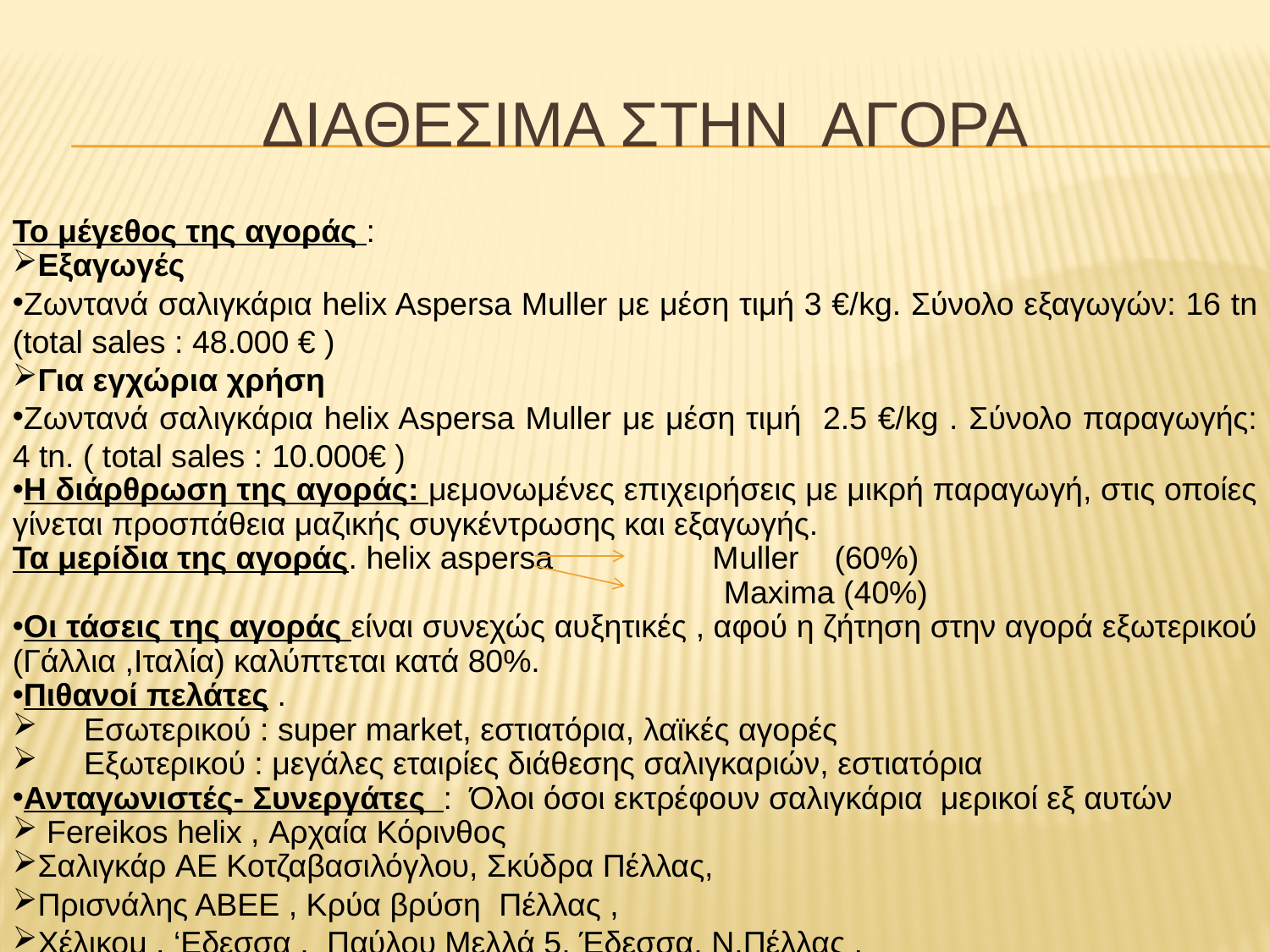

# ΔΙΑΘΕΣΙΜΑ ΣΤΗΝ  ΑΓΟΡΑ

Το μέγεθος της αγοράς :
Εξαγωγές
Ζωντανά σαλιγκάρια helix Aspersa Muller με μέση τιμή 3 €/kg. Σύνολο εξαγωγών: 16 tn (total sales : 48.000 € )
Για εγχώρια χρήση
Ζωντανά σαλιγκάρια helix Aspersa Muller με μέση τιμή  2.5 €/kg . Σύνολο παραγωγής: 4 tn. ( total sales : 10.000€ )
Η διάρθρωση της αγοράς: μεμονωμένες επιχειρήσεις με μικρή παραγωγή, στις οποίες γίνεται προσπάθεια μαζικής συγκέντρωσης και εξαγωγής.
Τα μερίδια της αγοράς. helix aspersa                  Μuller    (60%)
                                                                                Maxima (40%)
Οι τάσεις της αγοράς είναι συνεχώς αυξητικές , αφού η ζήτηση στην αγορά εξωτερικού (Γάλλια ,Ιταλία) καλύπτεται κατά 80%.
Πιθανοί πελάτες .
Εσωτερικού : super market, εστιατόρια, λαϊκές αγορές
Εξωτερικού : μεγάλες εταιρίες διάθεσης σαλιγκαριών, εστιατόρια
Ανταγωνιστές- Συνεργάτες  :  Όλοι όσοι εκτρέφουν σαλιγκάρια  μερικοί εξ αυτών
 Fereikos helix , Αρχαία Κόρινθος
Σαλιγκάρ ΑΕ Κοτζαβασιλόγλου, Σκύδρα Πέλλας,
Πρισνάλης ΑΒΕΕ , Κρύα βρύση  Πέλλας ,
Χέλικομ , ‘Εδεσσα ,  Παύλου Μελλά 5, Έδεσσα, Ν.Πέλλας ,